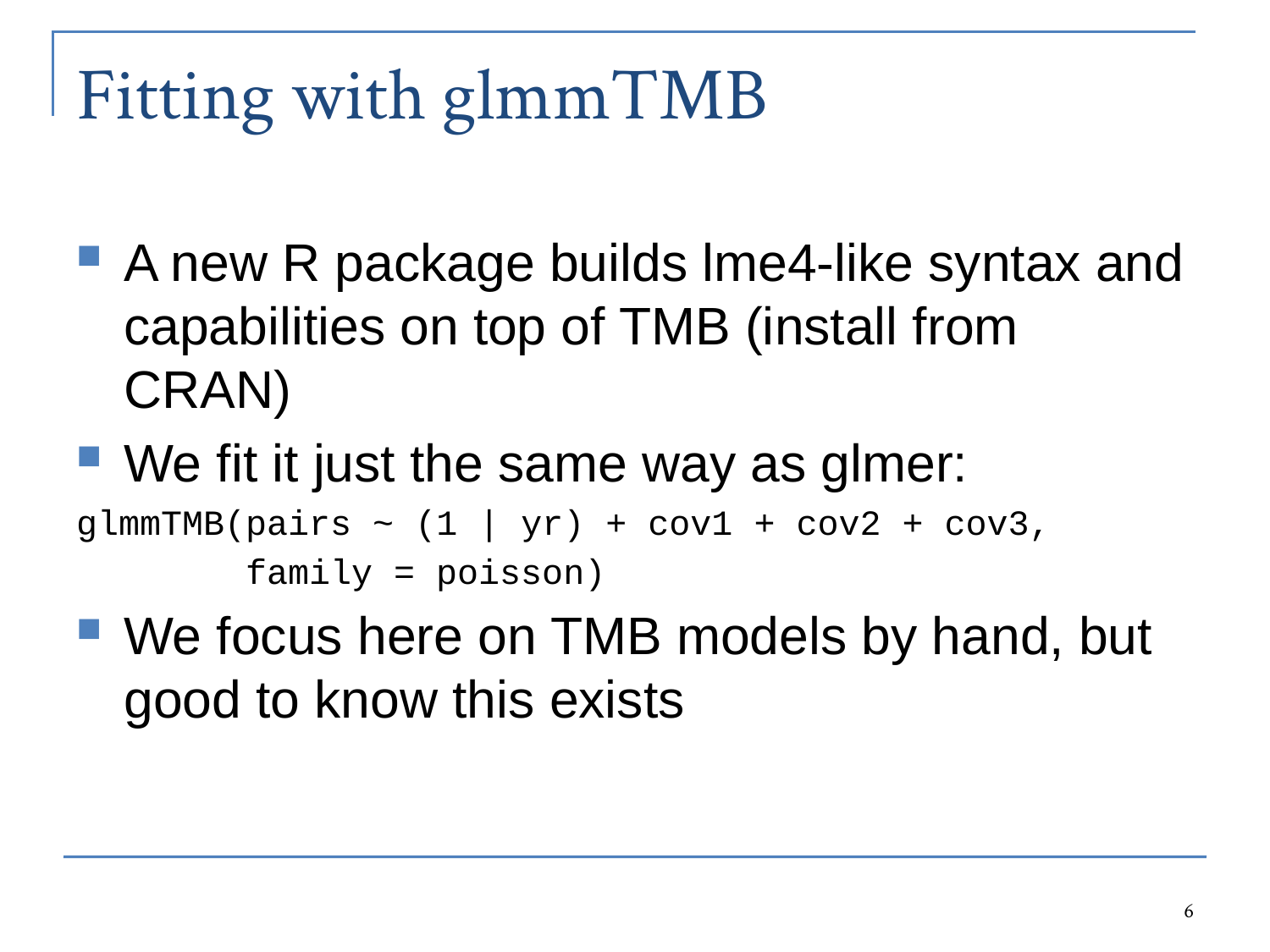

# Fitting with glmmTMB
A new R package builds lme4-like syntax and capabilities on top of TMB (install from CRAN)
We fit it just the same way as glmer:
glmmTMB(pairs ~ (1 | yr) + cov1 + cov2 + cov3,
        family = poisson)
We focus here on TMB models by hand, but good to know this exists
6